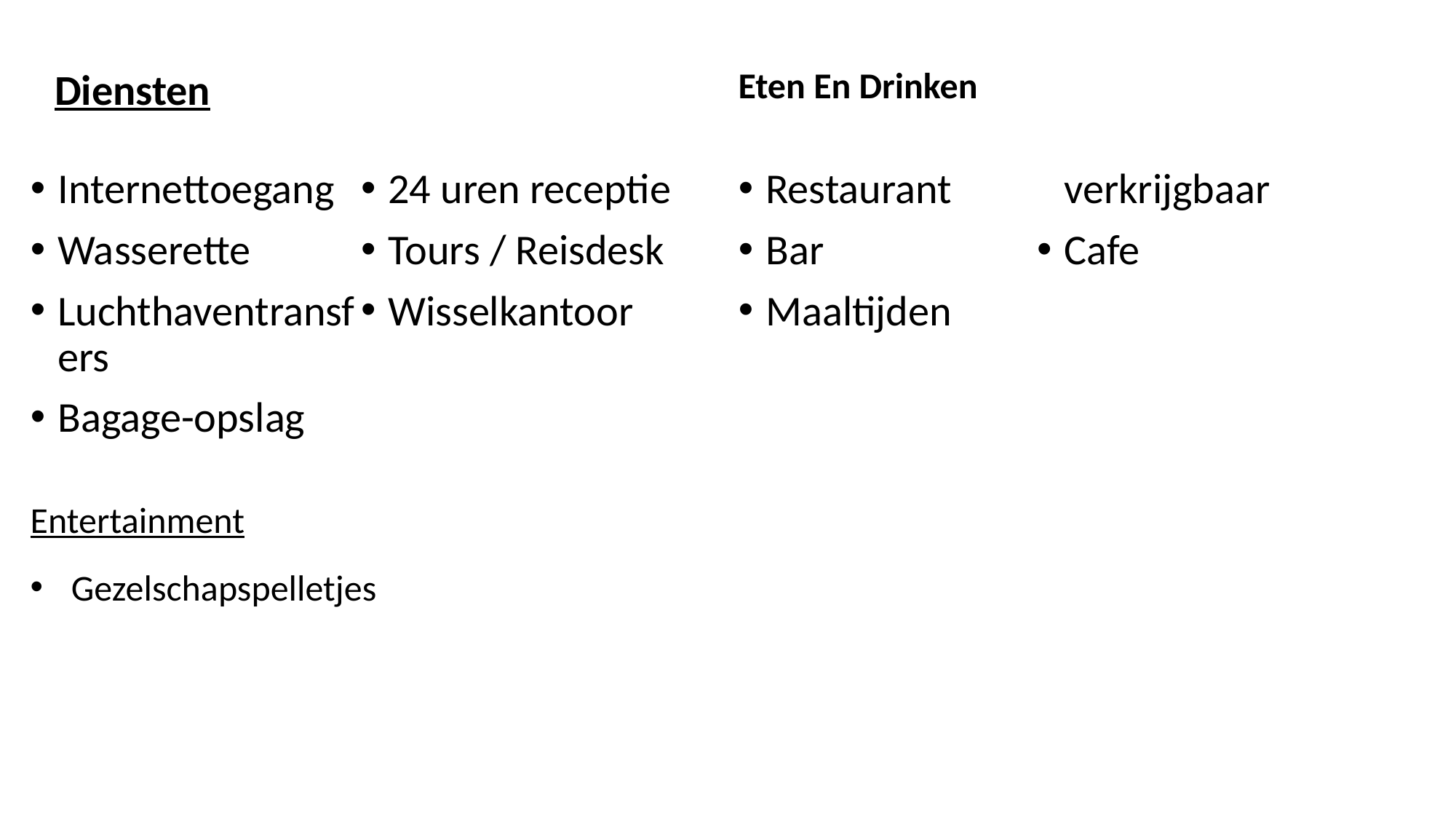

Diensten

Eten En Drinken
Internettoegang
Wasserette
Luchthaventransfers
Bagage-opslag
24 uren receptie
Tours / Reisdesk
Wisselkantoor

Restaurant
Bar
Maaltijden verkrijgbaar
Cafe

Entertainment
Gezelschapspelletjes